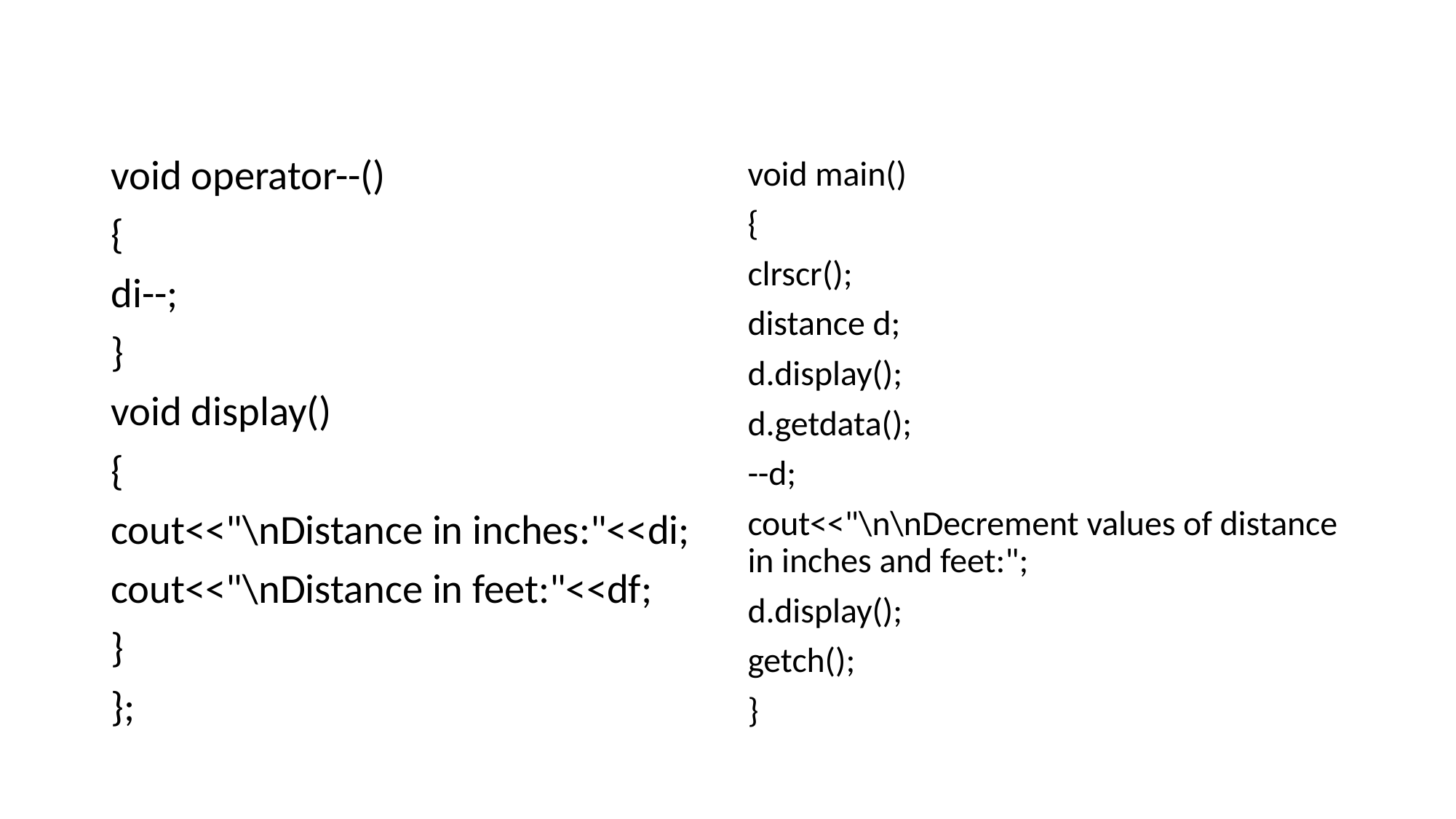

#
void operator--()
{
di--;
}
void display()
{
cout<<"\nDistance in inches:"<<di;
cout<<"\nDistance in feet:"<<df;
}
};
void main()
{
clrscr();
distance d;
d.display();
d.getdata();
--d;
cout<<"\n\nDecrement values of distance in inches and feet:";
d.display();
getch();
}